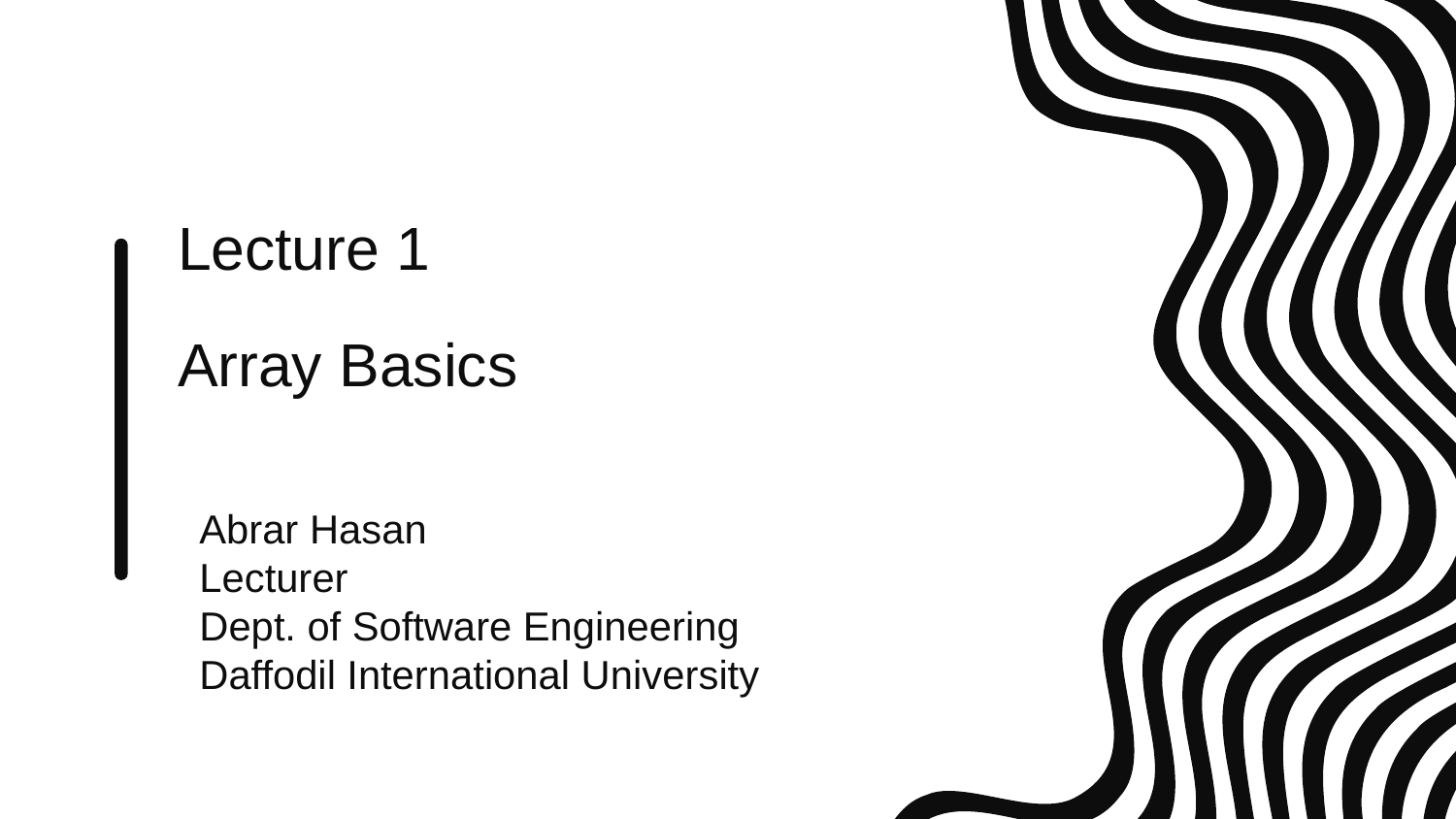

# Lecture 1 Array Basics
Abrar Hasan
Lecturer
Dept. of Software Engineering
Daffodil International University